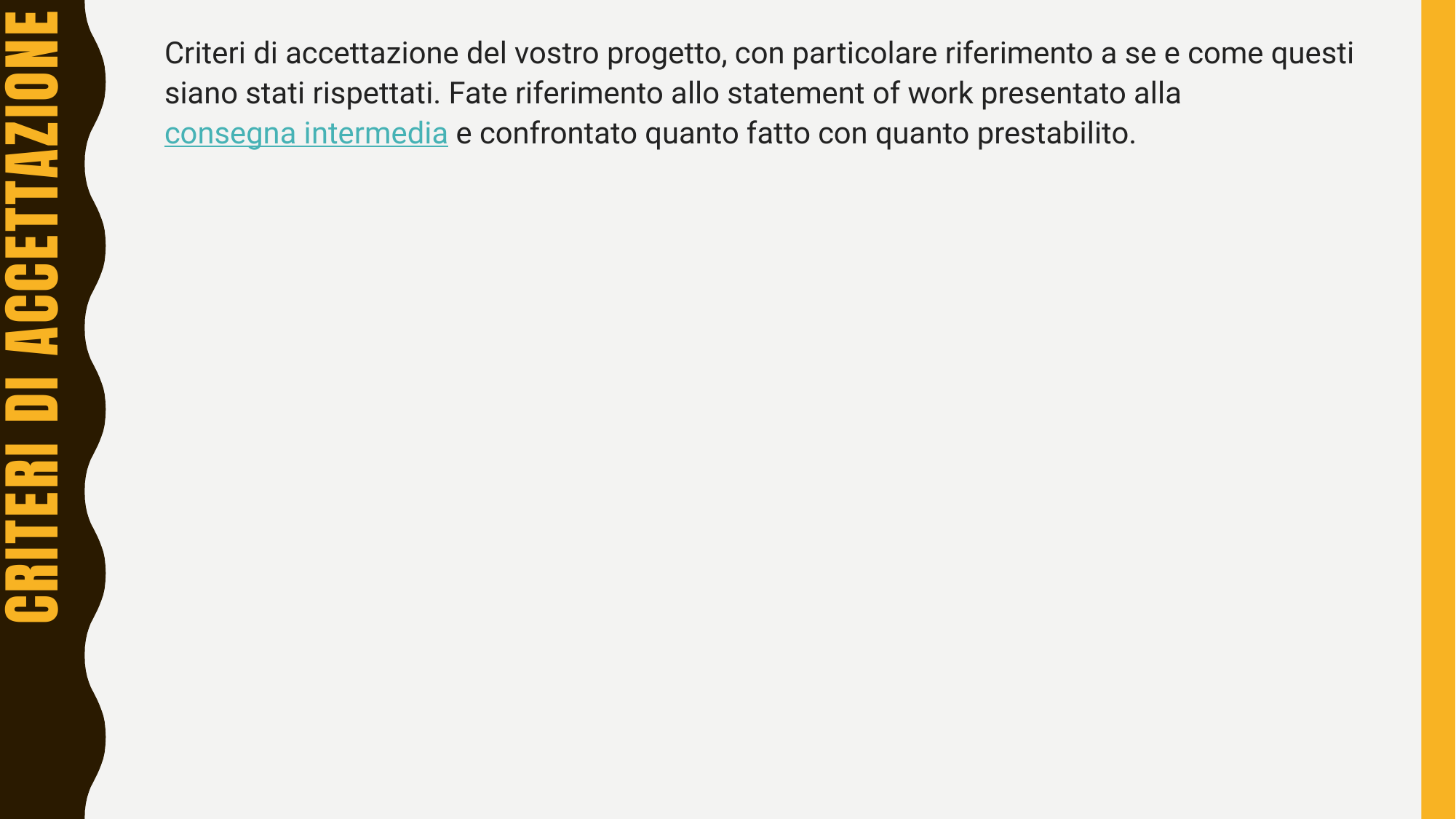

Criteri di accettazione del vostro progetto, con particolare riferimento a se e come questi siano stati rispettati. Fate riferimento allo statement of work presentato alla consegna intermedia e confrontato quanto fatto con quanto prestabilito.
# Criteri di accettazione